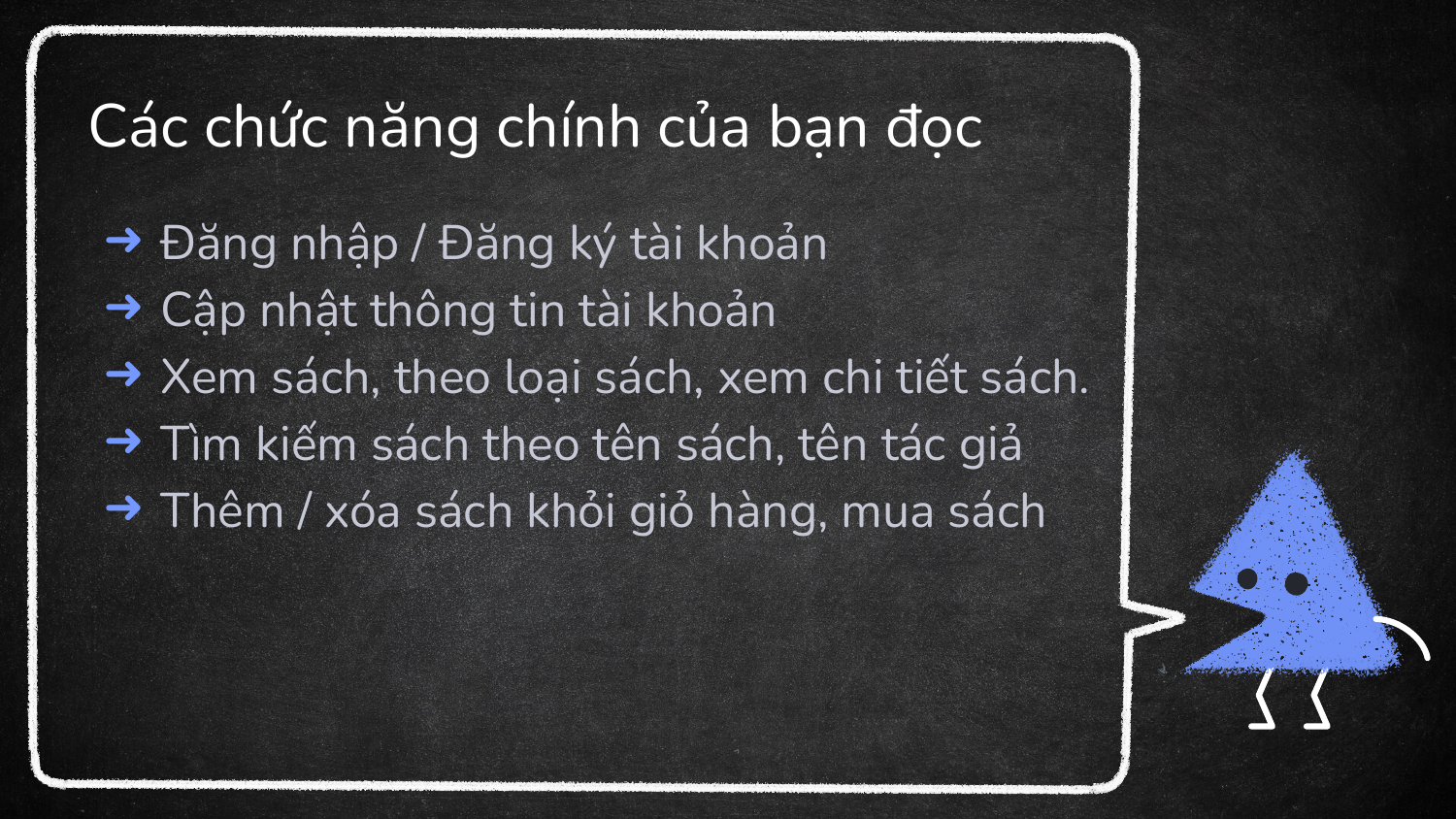

# Các chức năng chính của bạn đọc
Đăng nhập / Đăng ký tài khoản
Cập nhật thông tin tài khoản
Xem sách, theo loại sách, xem chi tiết sách.
Tìm kiếm sách theo tên sách, tên tác giả
Thêm / xóa sách khỏi giỏ hàng, mua sách